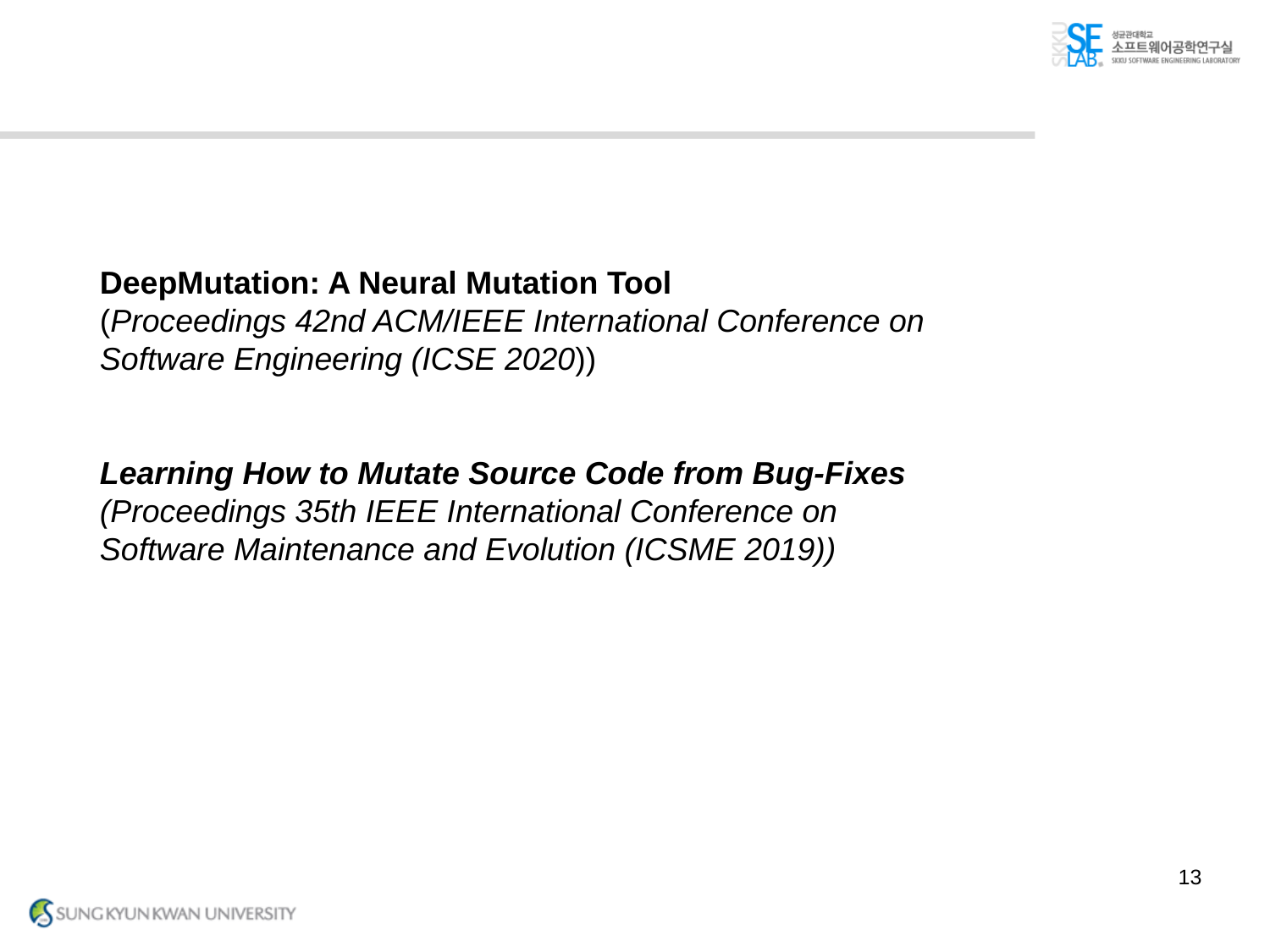

#
DeepMutation: A Neural Mutation Tool
(Proceedings 42nd ACM/IEEE International Conference on Software Engineering (ICSE 2020))

Learning How to Mutate Source Code from Bug-Fixes
(Proceedings 35th IEEE International Conference on Software Maintenance and Evolution (ICSME 2019))
13